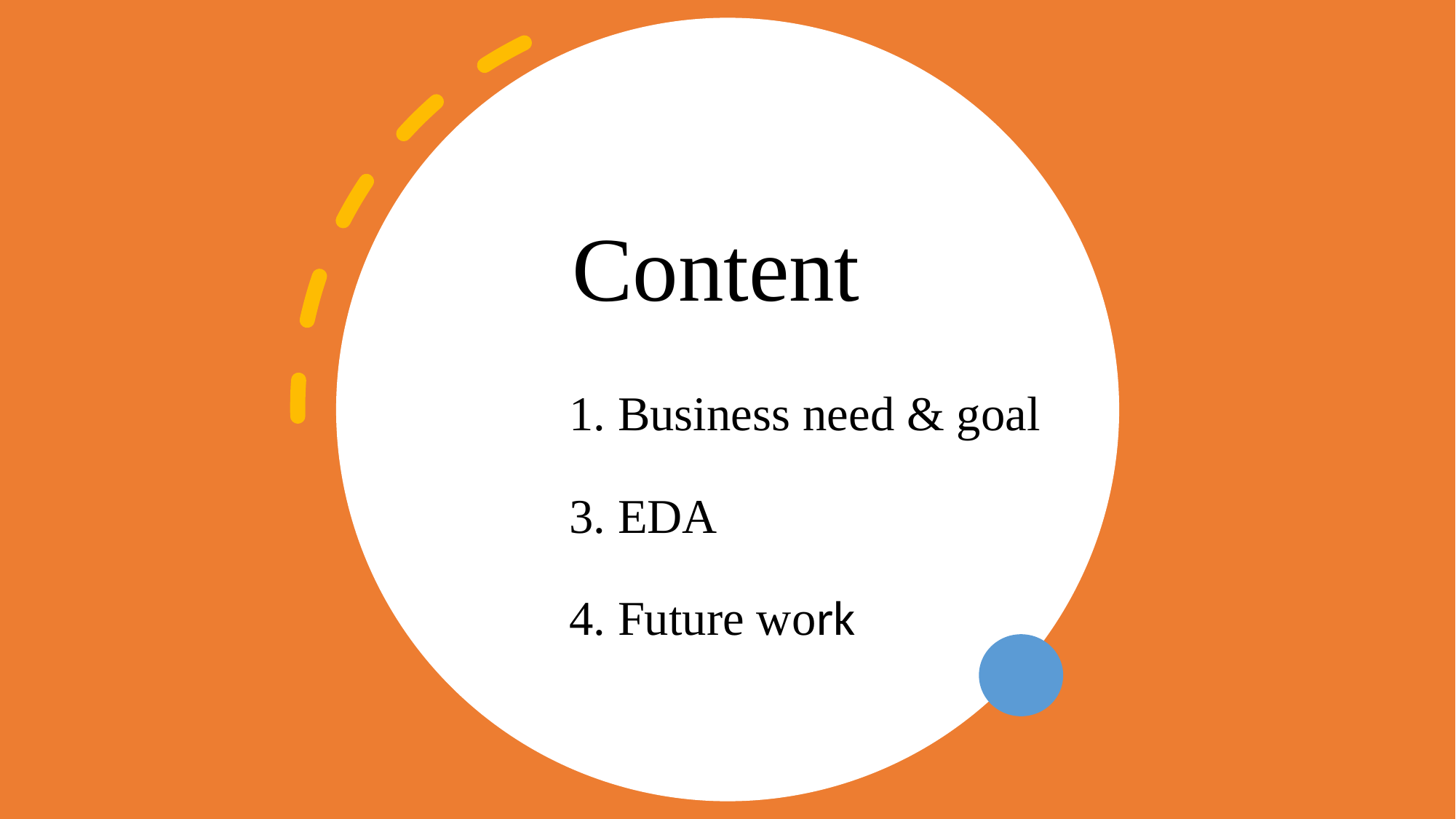

# Content
1. Business need & goal
3. EDA
4. Future work